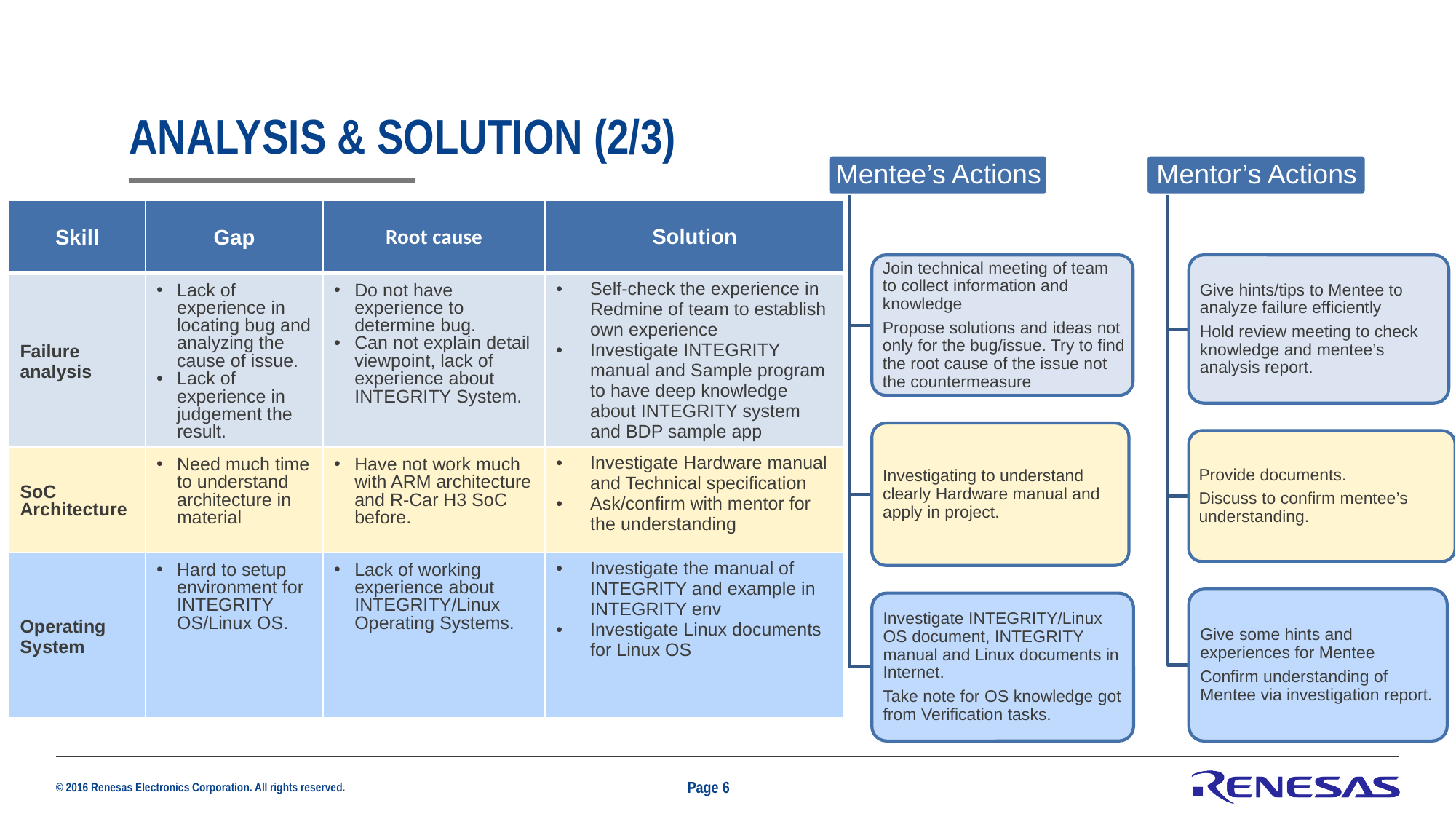

# Analysis & solution (2/3)
Mentee’s Actions
Join technical meeting of team to collect information and knowledge
Propose solutions and ideas not only for the bug/issue. Try to find the root cause of the issue not the countermeasure
Investigating to understand clearly Hardware manual and apply in project.
Investigate INTEGRITY/Linux OS document, INTEGRITY manual and Linux documents in Internet.
Take note for OS knowledge got from Verification tasks.
Mentor’s Actions
Give hints/tips to Mentee to analyze failure efficiently
Hold review meeting to check knowledge and mentee’s analysis report.
Provide documents.
Discuss to confirm mentee’s understanding.
Give some hints and experiences for Mentee
Confirm understanding of Mentee via investigation report.
| Skill | Gap | Root cause | Solution |
| --- | --- | --- | --- |
| Failure analysis | Lack of experience in locating bug and analyzing the cause of issue. Lack of experience in judgement the result. | Do not have experience to determine bug. Can not explain detail viewpoint, lack of experience about INTEGRITY System. | Self-check the experience in Redmine of team to establish own experience Investigate INTEGRITY manual and Sample program to have deep knowledge about INTEGRITY system and BDP sample app |
| SoC Architecture | Need much time to understand architecture in material | Have not work much with ARM architecture and R-Car H3 SoC before. | Investigate Hardware manual and Technical specification Ask/confirm with mentor for the understanding |
| Operating System | Hard to setup environment for INTEGRITY OS/Linux OS. | Lack of working experience about INTEGRITY/Linux Operating Systems. | Investigate the manual of INTEGRITY and example in INTEGRITY env Investigate Linux documents for Linux OS |
Page 6